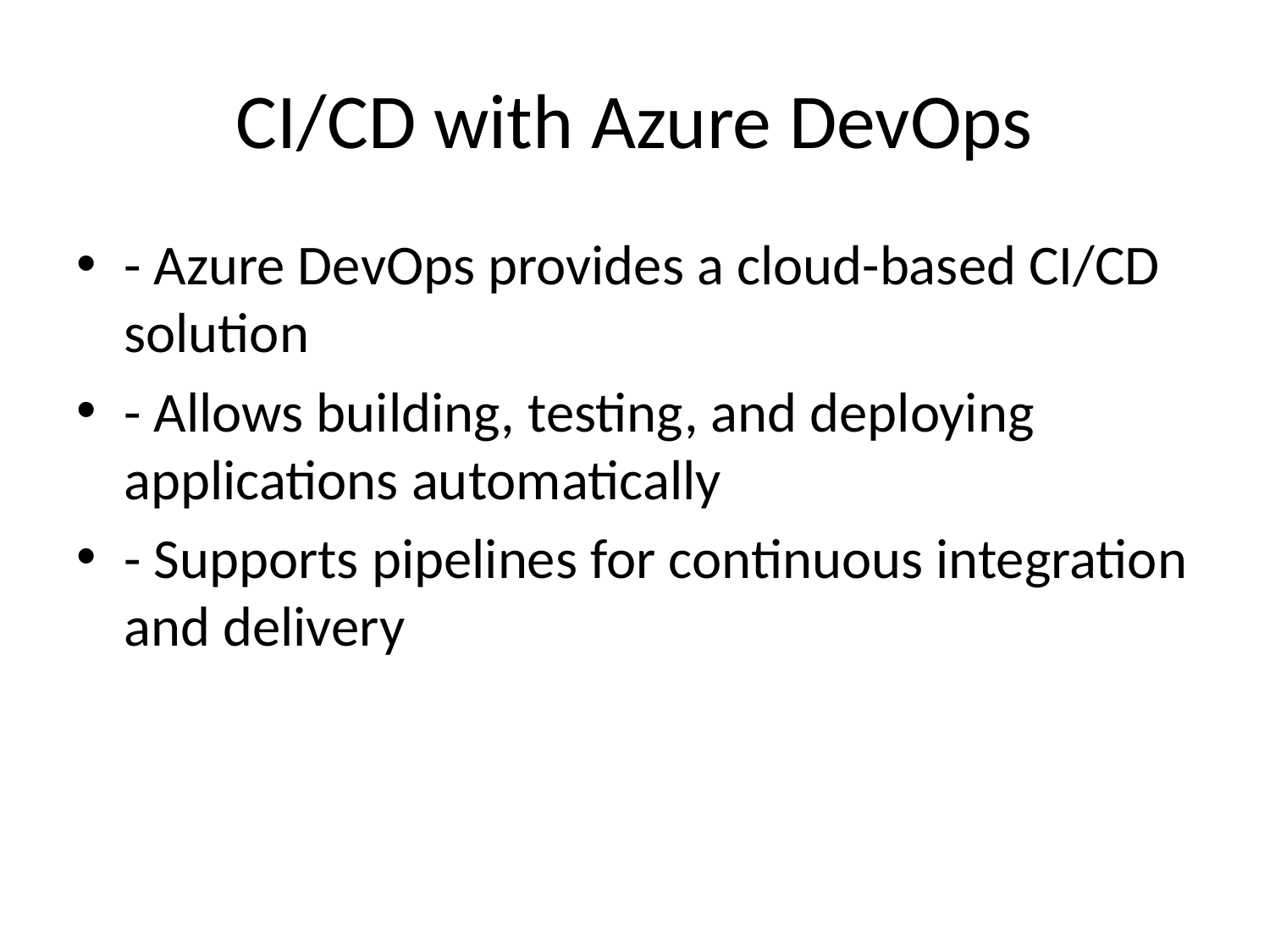

# CI/CD with Azure DevOps
- Azure DevOps provides a cloud-based CI/CD solution
- Allows building, testing, and deploying applications automatically
- Supports pipelines for continuous integration and delivery